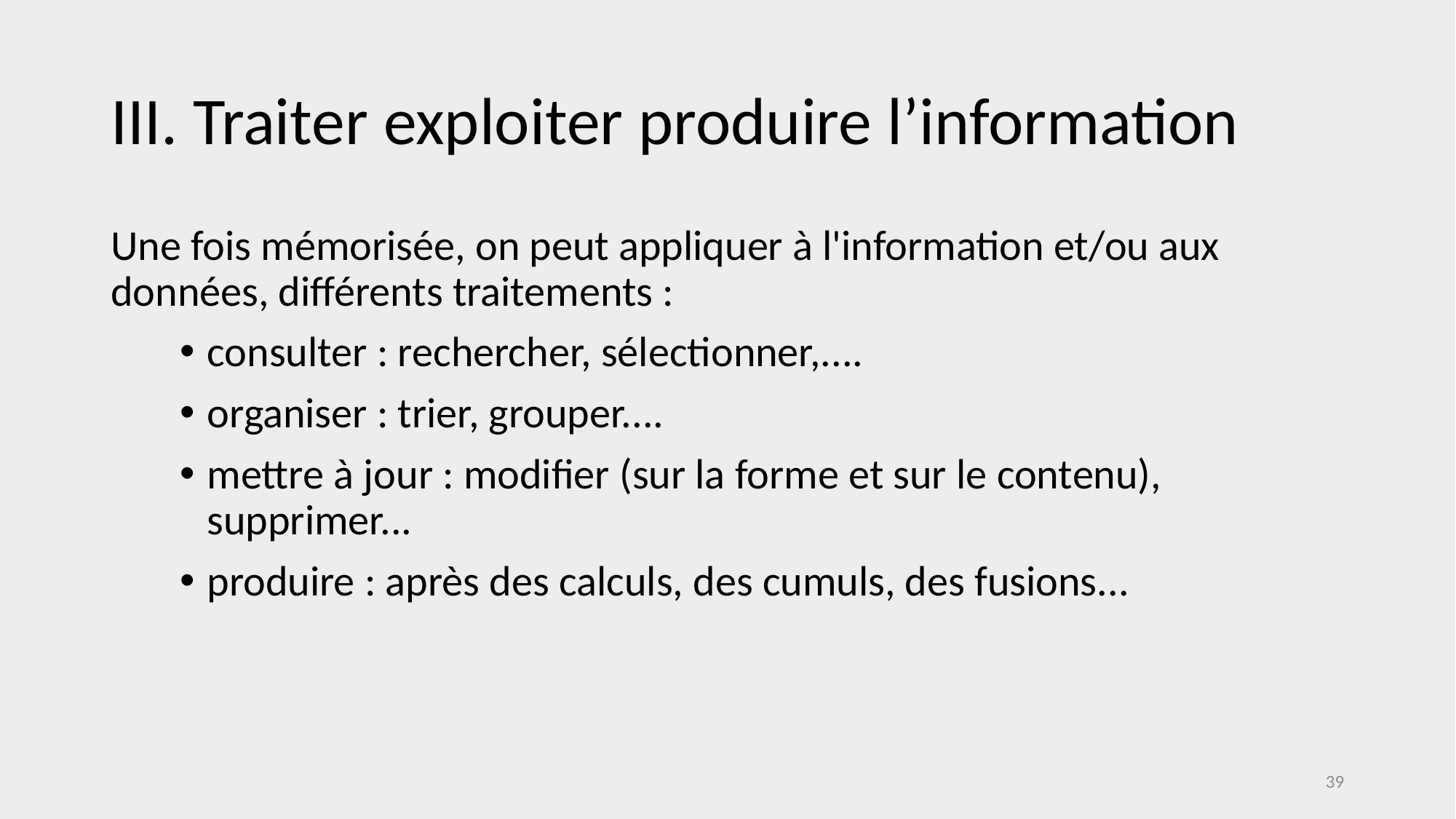

# III. Traiter exploiter produire l’information
Une fois mémorisée, on peut appliquer à l'information et/ou aux données, différents traitements :
consulter : rechercher, sélectionner,....
organiser : trier, grouper....
mettre à jour : modifier (sur la forme et sur le contenu), supprimer...
produire : après des calculs, des cumuls, des fusions...

39